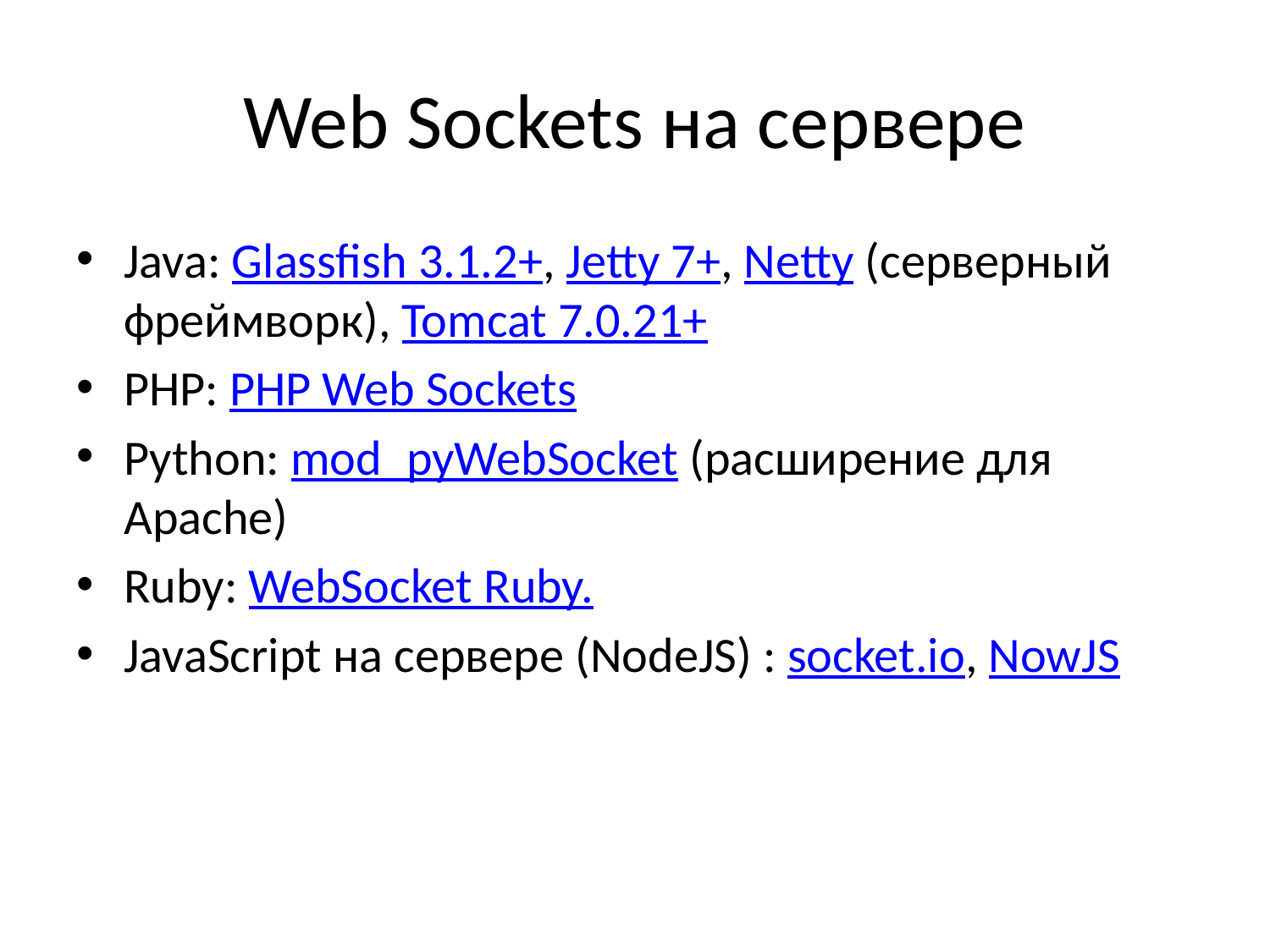

# Web Sockets на сервере
Java: Glassfish 3.1.2+, Jetty 7+, Netty (серверный фреймворк), Tomcat 7.0.21+
PHP: PHP Web Sockets
Python: mod_pyWebSocket (расширение для Apache)
Ruby: WebSocket Ruby.
JavaScript на сервере (NodeJS) : socket.io, NowJS